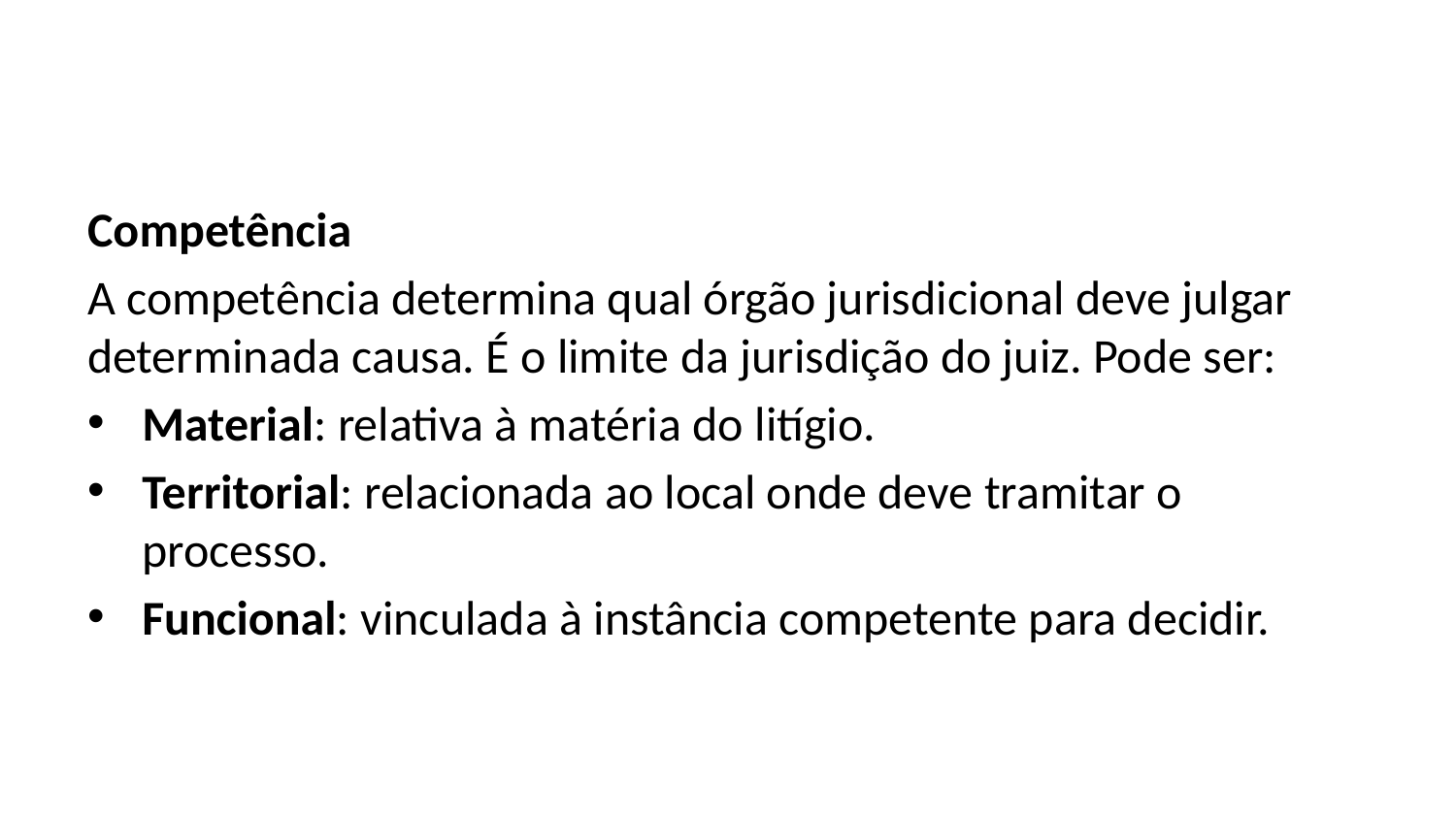

Competência
A competência determina qual órgão jurisdicional deve julgar determinada causa. É o limite da jurisdição do juiz. Pode ser:
Material: relativa à matéria do litígio.
Territorial: relacionada ao local onde deve tramitar o processo.
Funcional: vinculada à instância competente para decidir.